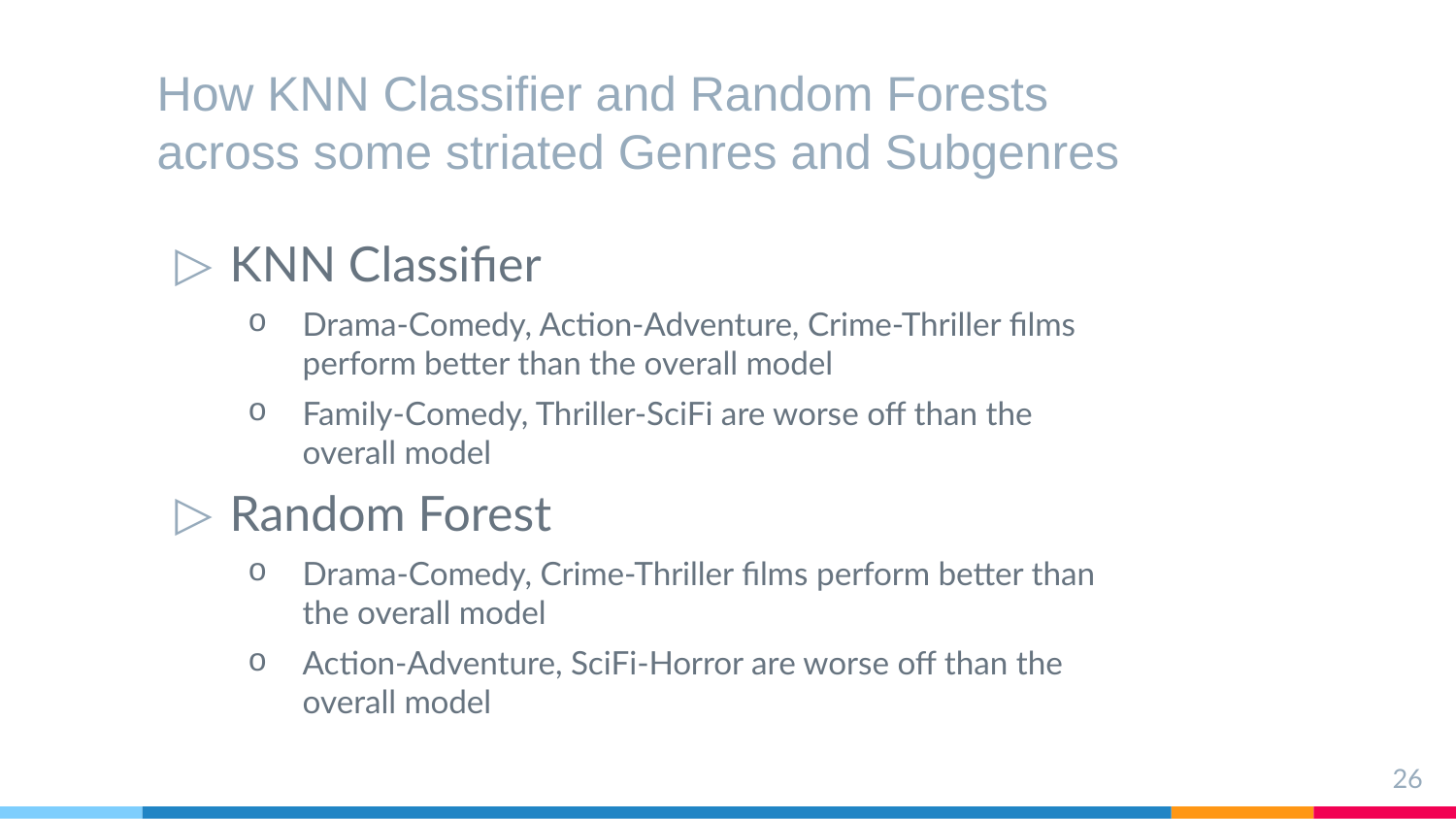

# How KNN Classifier and Random Forests across some striated Genres and Subgenres
KNN Classifier
Drama-Comedy, Action-Adventure, Crime-Thriller films perform better than the overall model
Family-Comedy, Thriller-SciFi are worse off than the overall model
Random Forest
Drama-Comedy, Crime-Thriller films perform better than the overall model
Action-Adventure, SciFi-Horror are worse off than the overall model
26